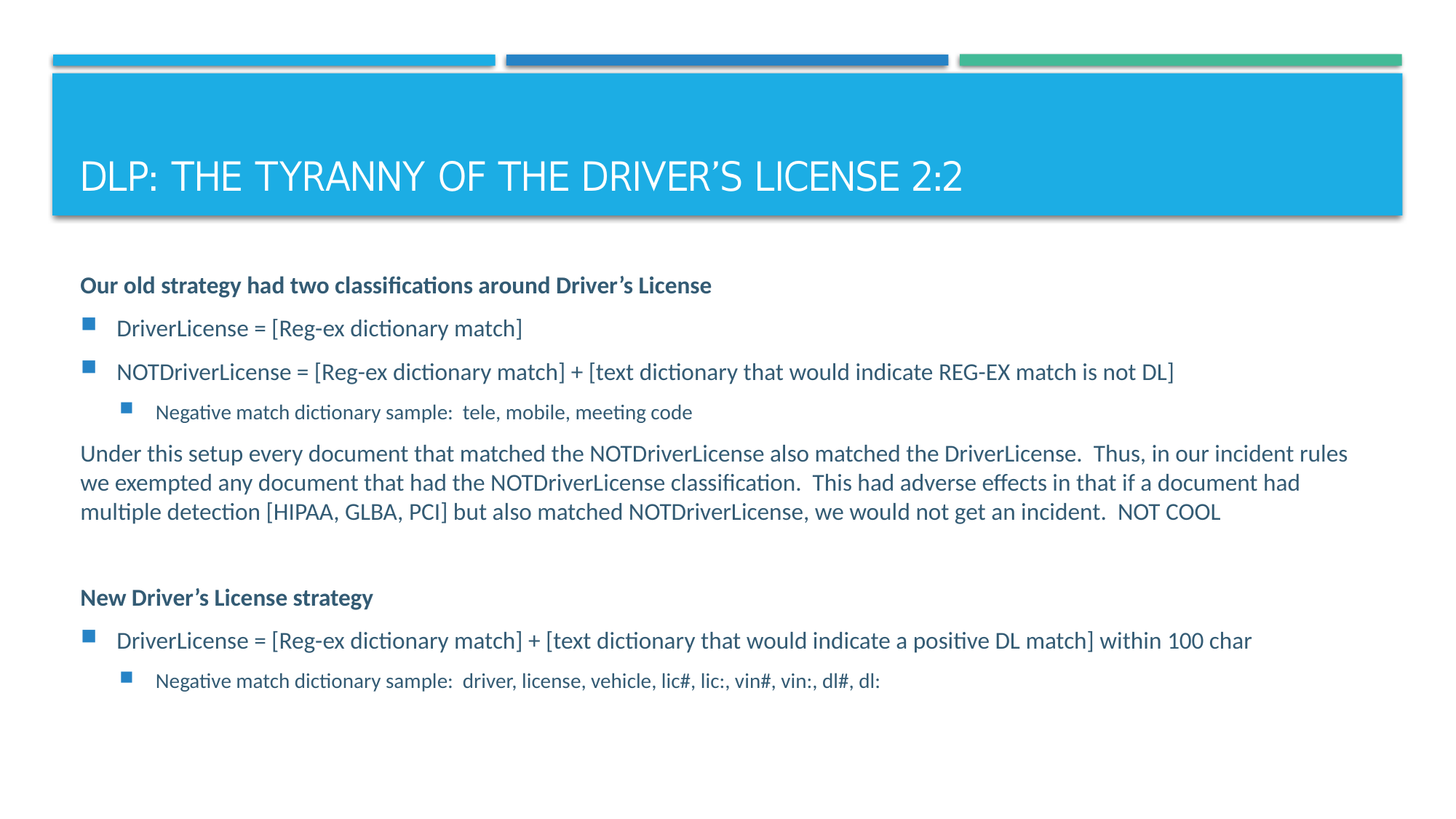

# DLP: The Tyranny of the Driver’s License 2:2
Our old strategy had two classifications around Driver’s License
DriverLicense = [Reg-ex dictionary match]
NOTDriverLicense = [Reg-ex dictionary match] + [text dictionary that would indicate REG-EX match is not DL]
Negative match dictionary sample:  tele, mobile, meeting code
Under this setup every document that matched the NOTDriverLicense also matched the DriverLicense.  Thus, in our incident rules we exempted any document that had the NOTDriverLicense classification.  This had adverse effects in that if a document had multiple detection [HIPAA, GLBA, PCI] but also matched NOTDriverLicense, we would not get an incident.  NOT COOL

New Driver’s License strategy
DriverLicense = [Reg-ex dictionary match] + [text dictionary that would indicate a positive DL match] within 100 char
Negative match dictionary sample:  driver, license, vehicle, lic#, lic:, vin#, vin:, dl#, dl: